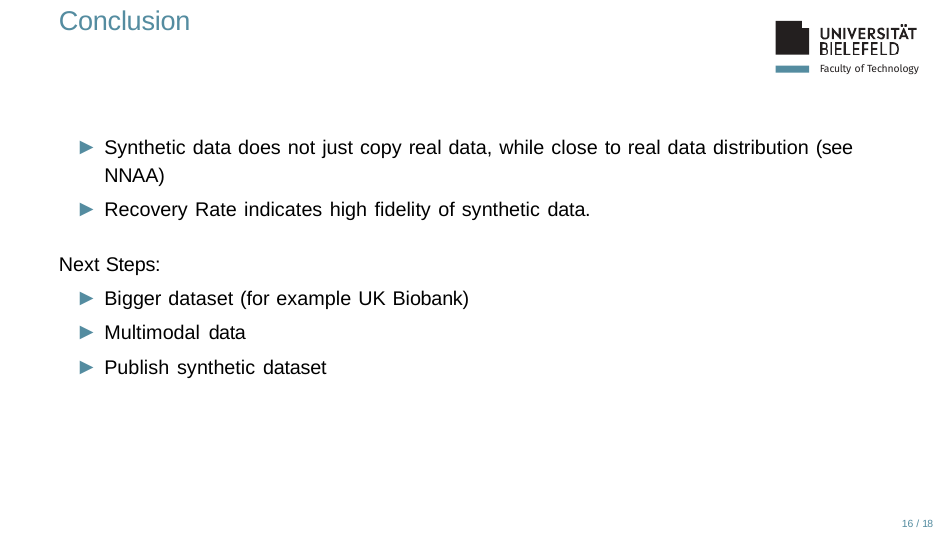

Conclusion
Faculty of Technology
Synthetic data does not just copy real data, while close to real data distribution (see NNAA)
Recovery Rate indicates high fidelity of synthetic data.

Next Steps:
Bigger dataset (for example UK Biobank)
Multimodal data
Publish synthetic dataset
16 / 18